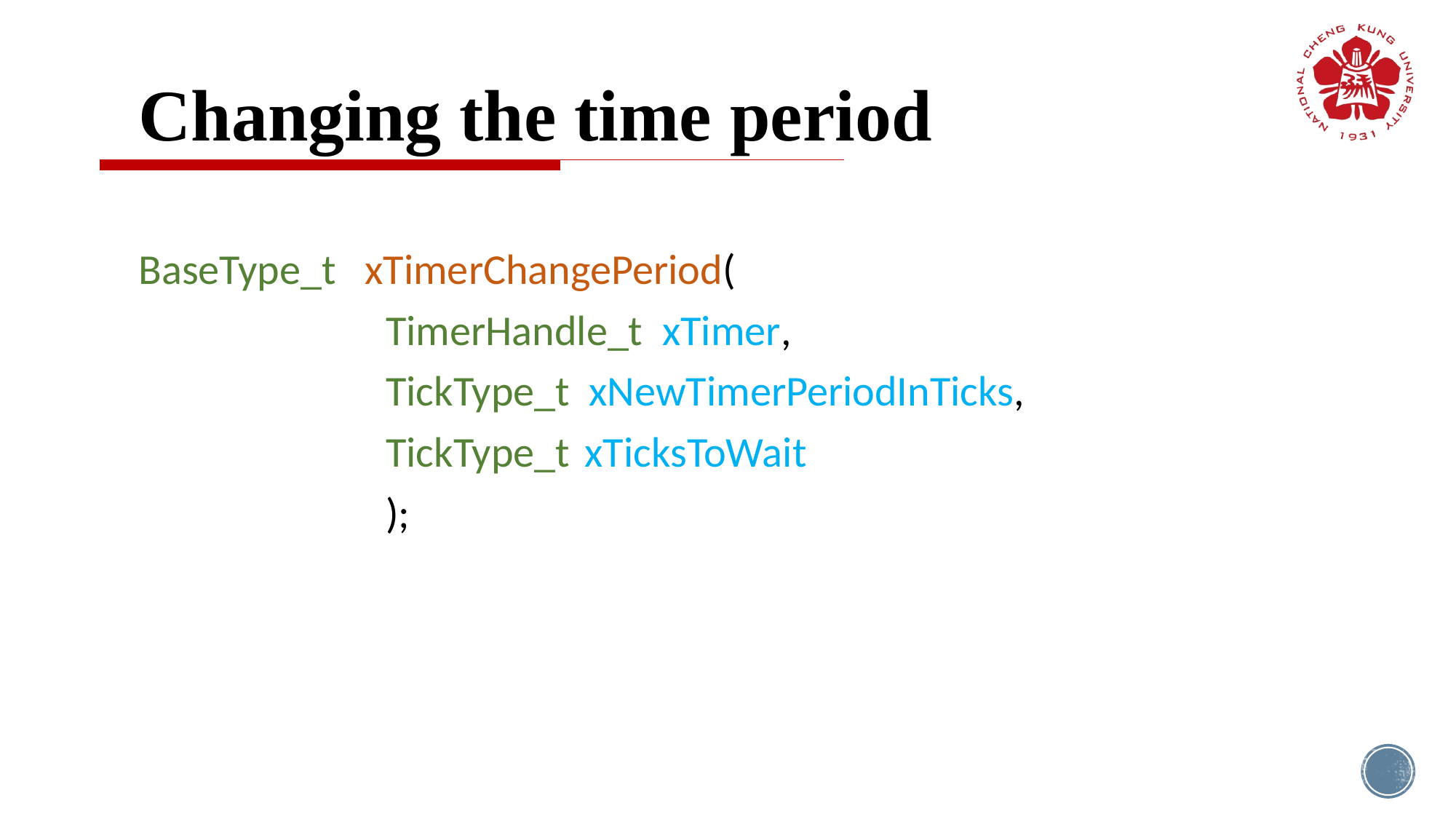

# Changing the time period
BaseType_t   xTimerChangePeriod(
		   TimerHandle_t  xTimer,
		   TickType_t  xNewTimerPeriodInTicks,
		   TickType_t	 xTicksToWait
		   );